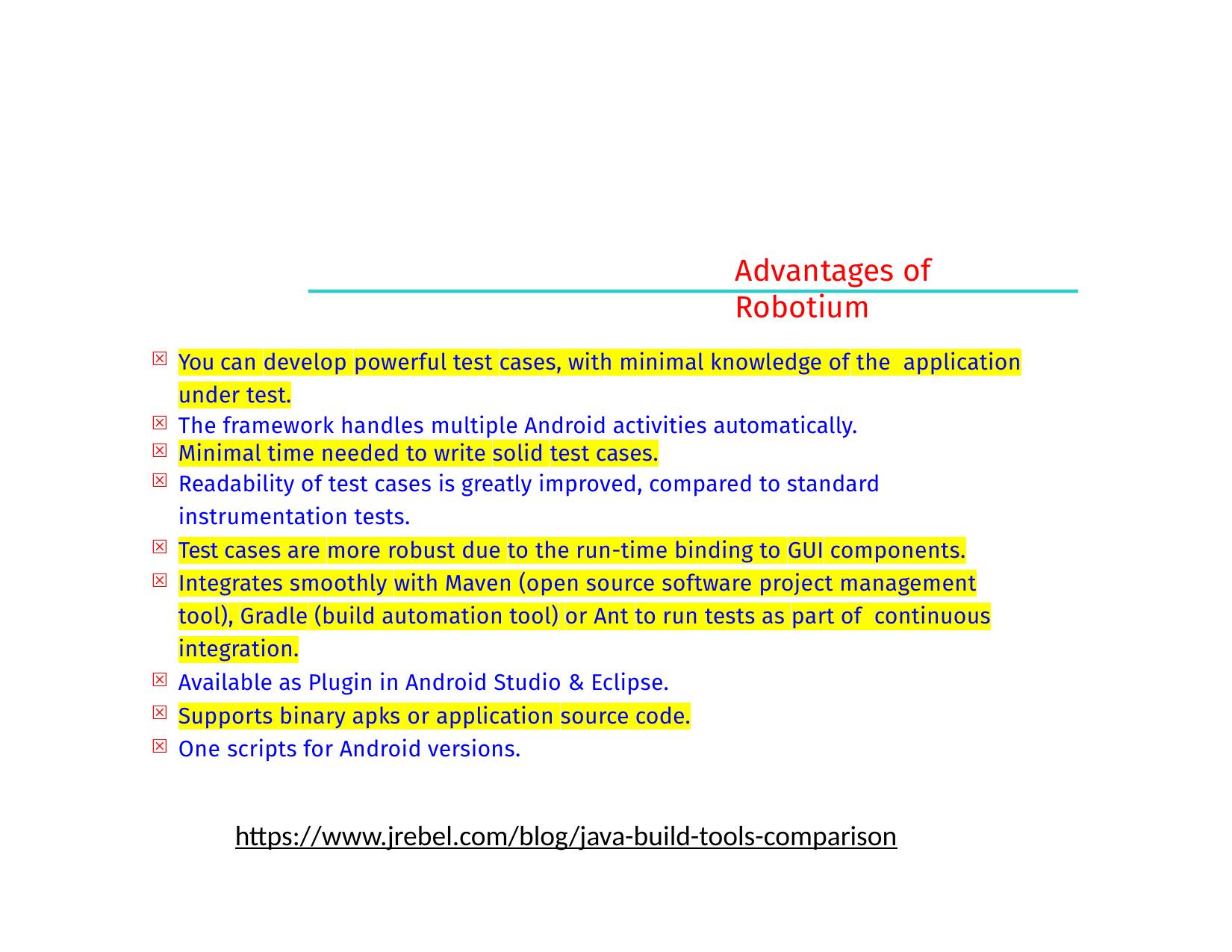

# Advantages of Robotium

You can develop powerful test cases, with minimal knowledge of the  application under test.
The framework handles multiple Android activities automatically.
Minimal time needed to write solid test cases.
Readability of test cases is greatly improved, compared to standard
instrumentation tests.
Test cases are more robust due to the run-time binding to GUI components.
Integrates smoothly with Maven (open source software project management tool), Gradle (build automation tool) or Ant to run tests as part of  continuous integration.
Available as Plugin in Android Studio & Eclipse.
Supports binary apks or application source code.
One scripts for Android versions.
https://www.jrebel.com/blog/java-build-tools-comparison